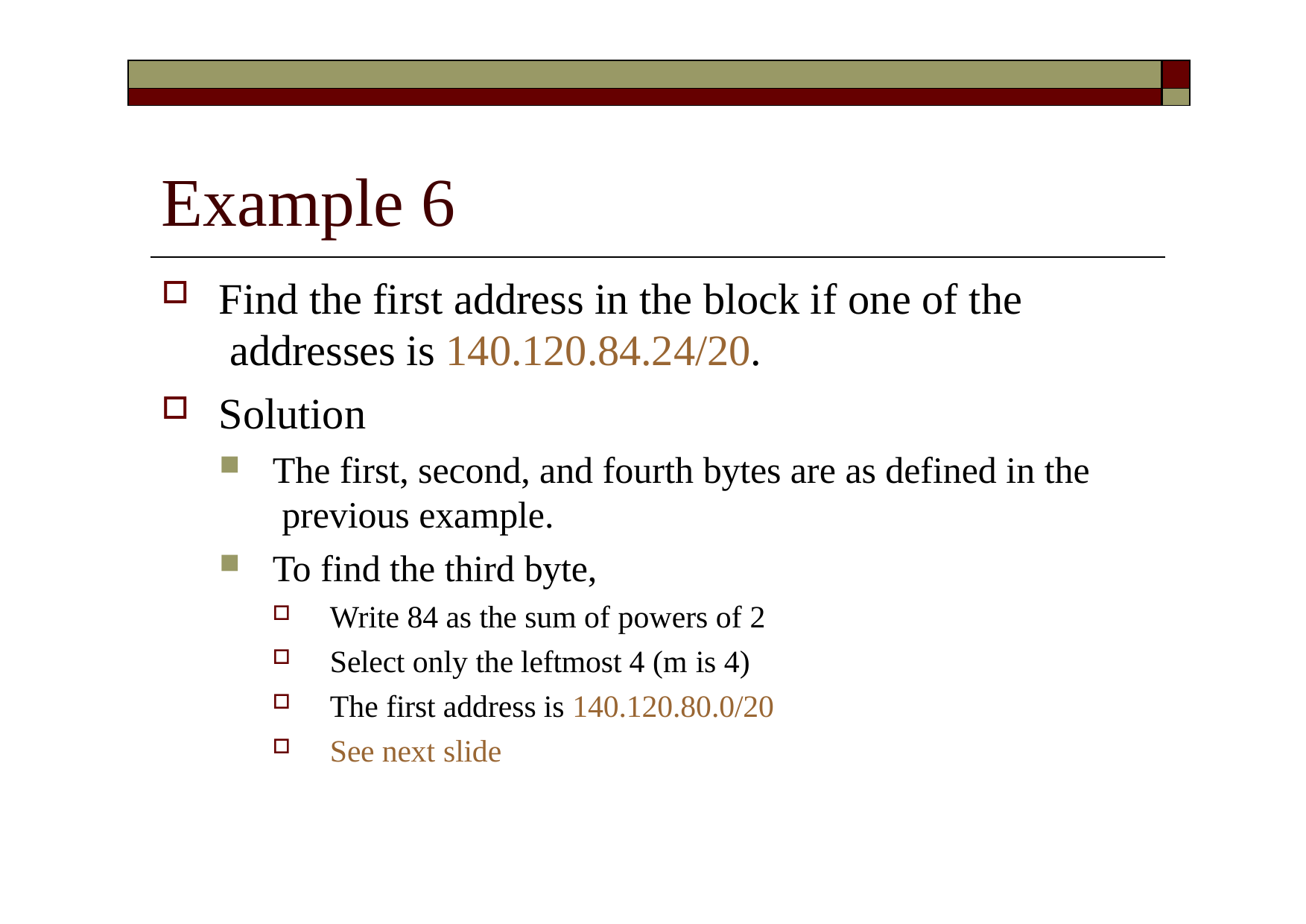

|  |  |
| --- | --- |
|  |  |
# Example 6
Find the first address in the block if one of the  addresses is 140.120.84.24/20.
Solution
The first, second, and fourth bytes are as defined in the  previous example.
To find the third byte,
Write 84 as the sum of powers of 2
Select only the leftmost 4 (m is 4)
The first address is 140.120.80.0/20
See next slide